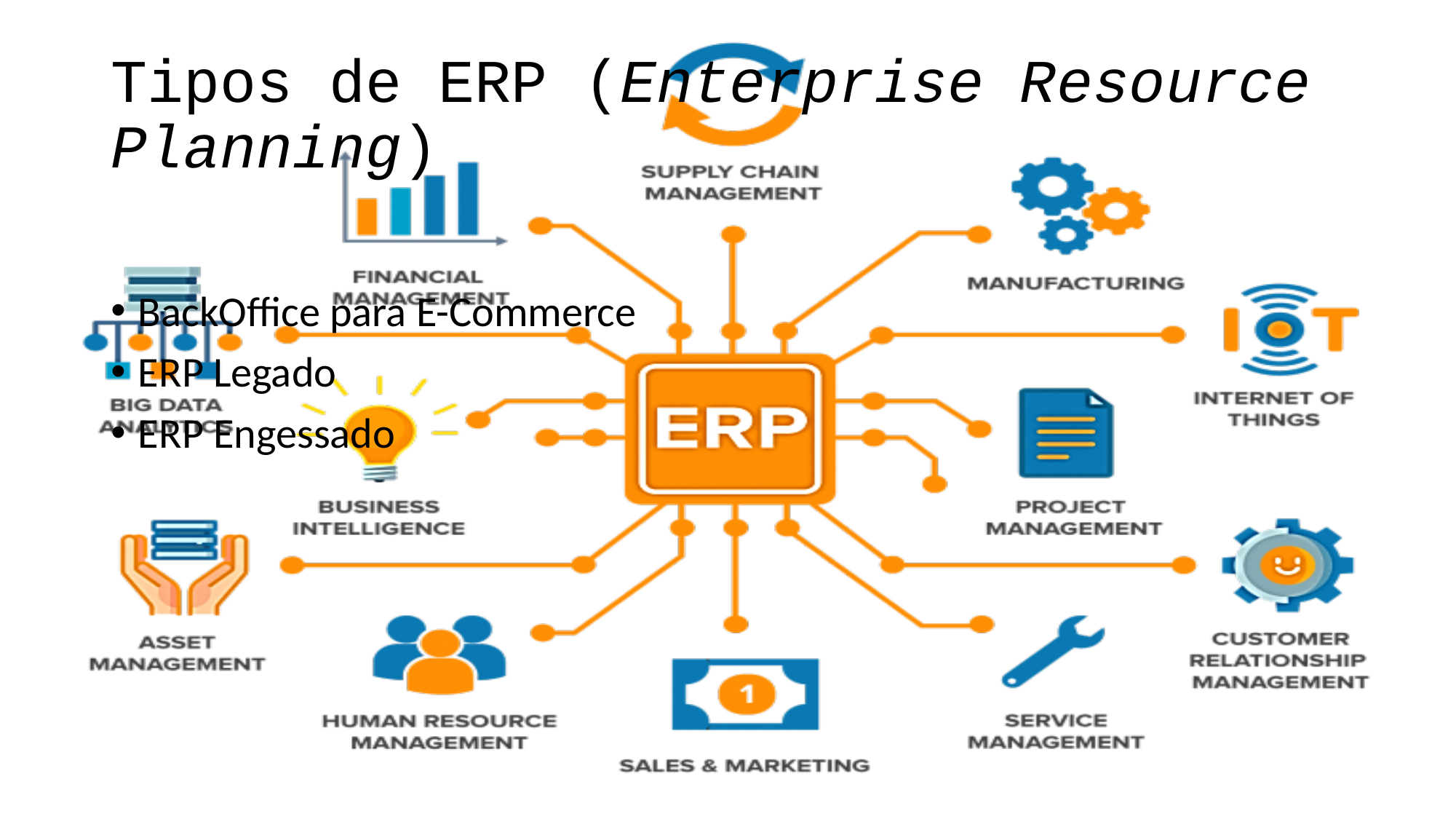

# Tipos de ERP (Enterprise Resource Planning)
BackOffice para E-Commerce
ERP Legado
ERP Engessado